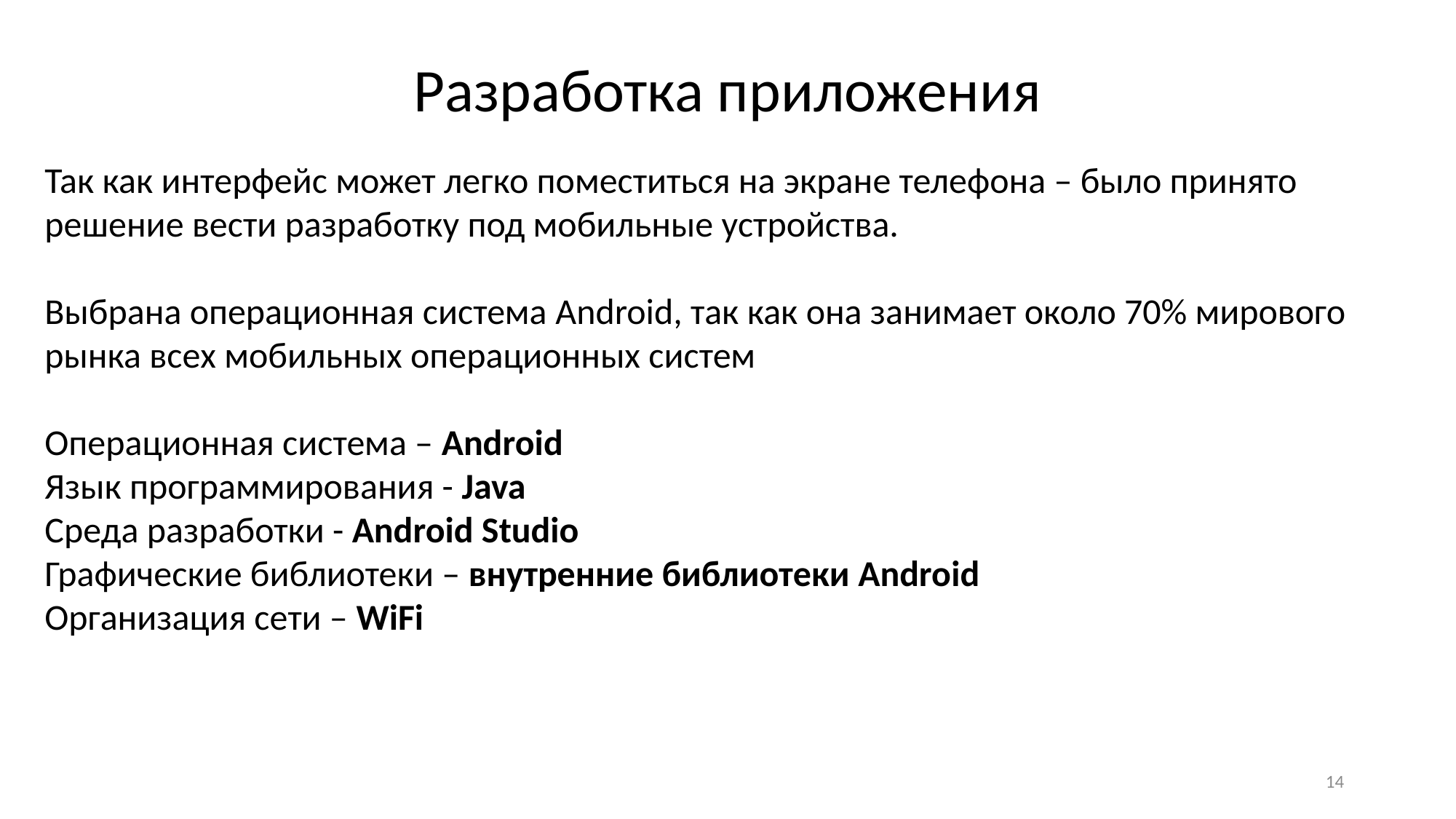

Разработка приложения
Так как интерфейс может легко поместиться на экране телефона – было принято решение вести разработку под мобильные устройства.

Выбрана операционная система Android, так как она занимает около 70% мирового рынка всех мобильных операционных систем

Операционная система – Android
Язык программирования - Java
Среда разработки - Android Studio
Графические библиотеки – внутренние библиотеки Android
Организация сети – WiFi
14